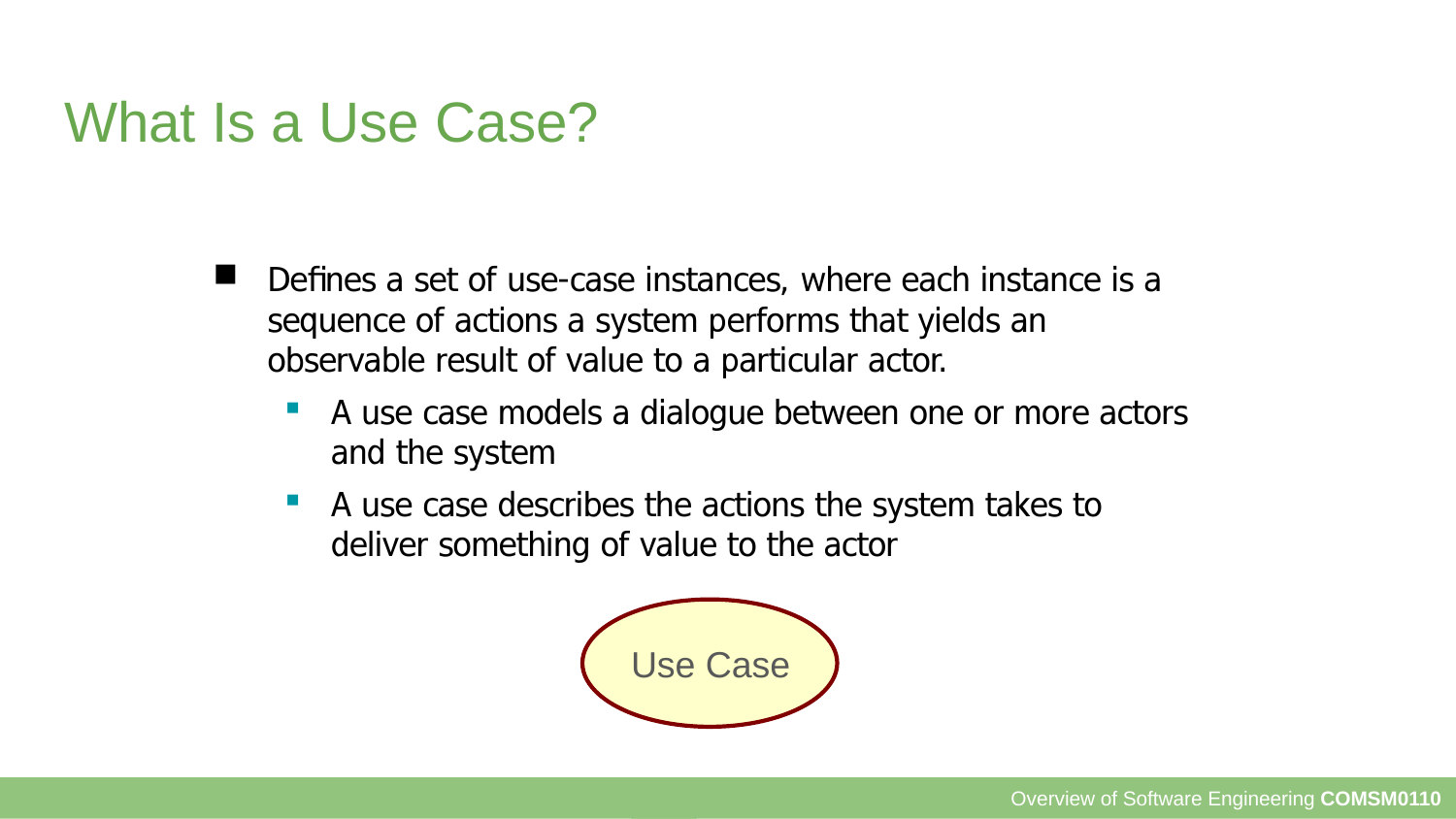

# What Is a Use Case?
Defines a set of use-case instances, where each instance is a sequence of actions a system performs that yields an observable result of value to a particular actor.
A use case models a dialogue between one or more actors and the system
A use case describes the actions the system takes to deliver something of value to the actor

Use Case